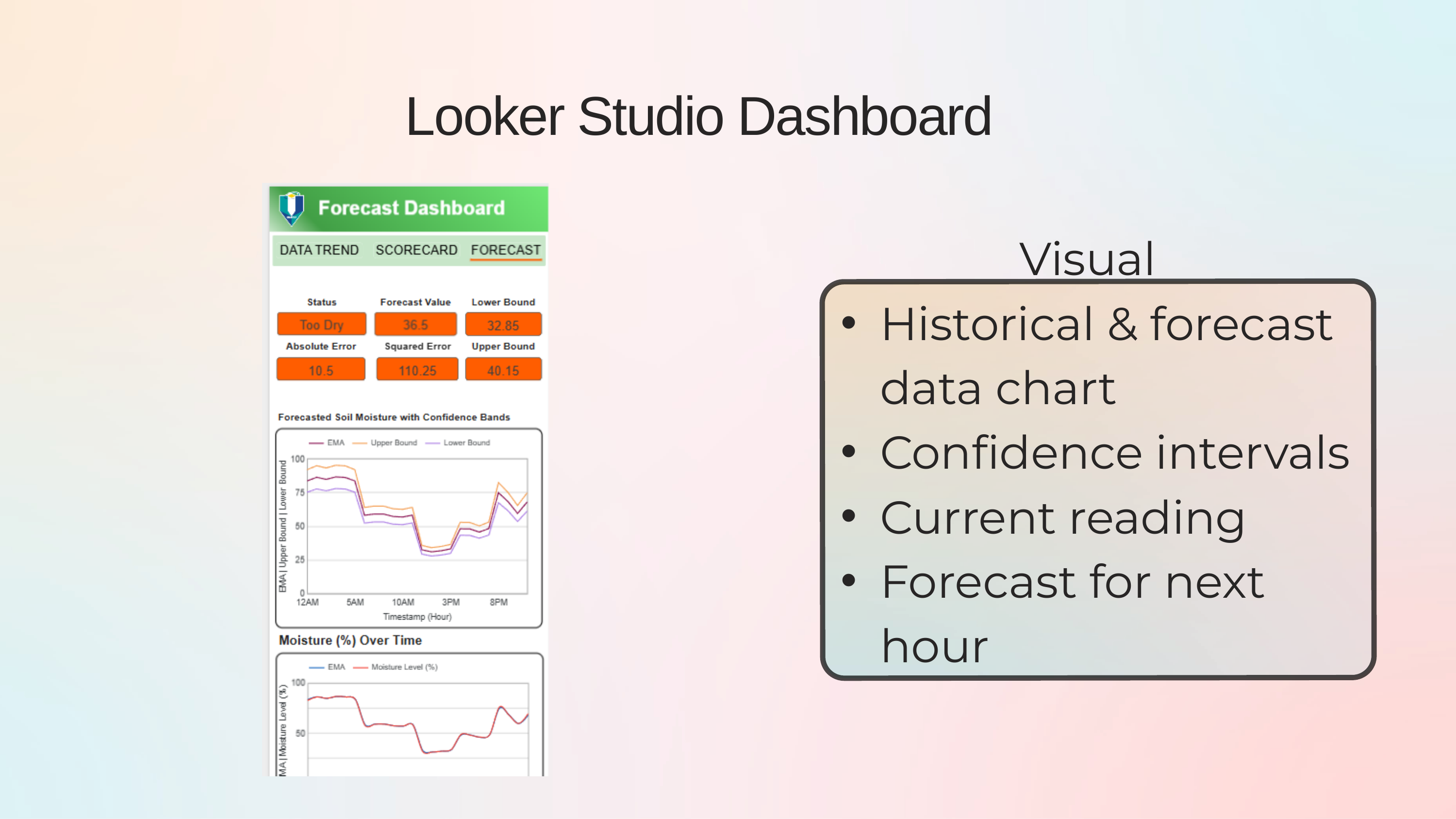

Looker Studio Dashboard

Visual

Historical & forecast data chart
Confidence intervals
Current reading
Forecast for next hour